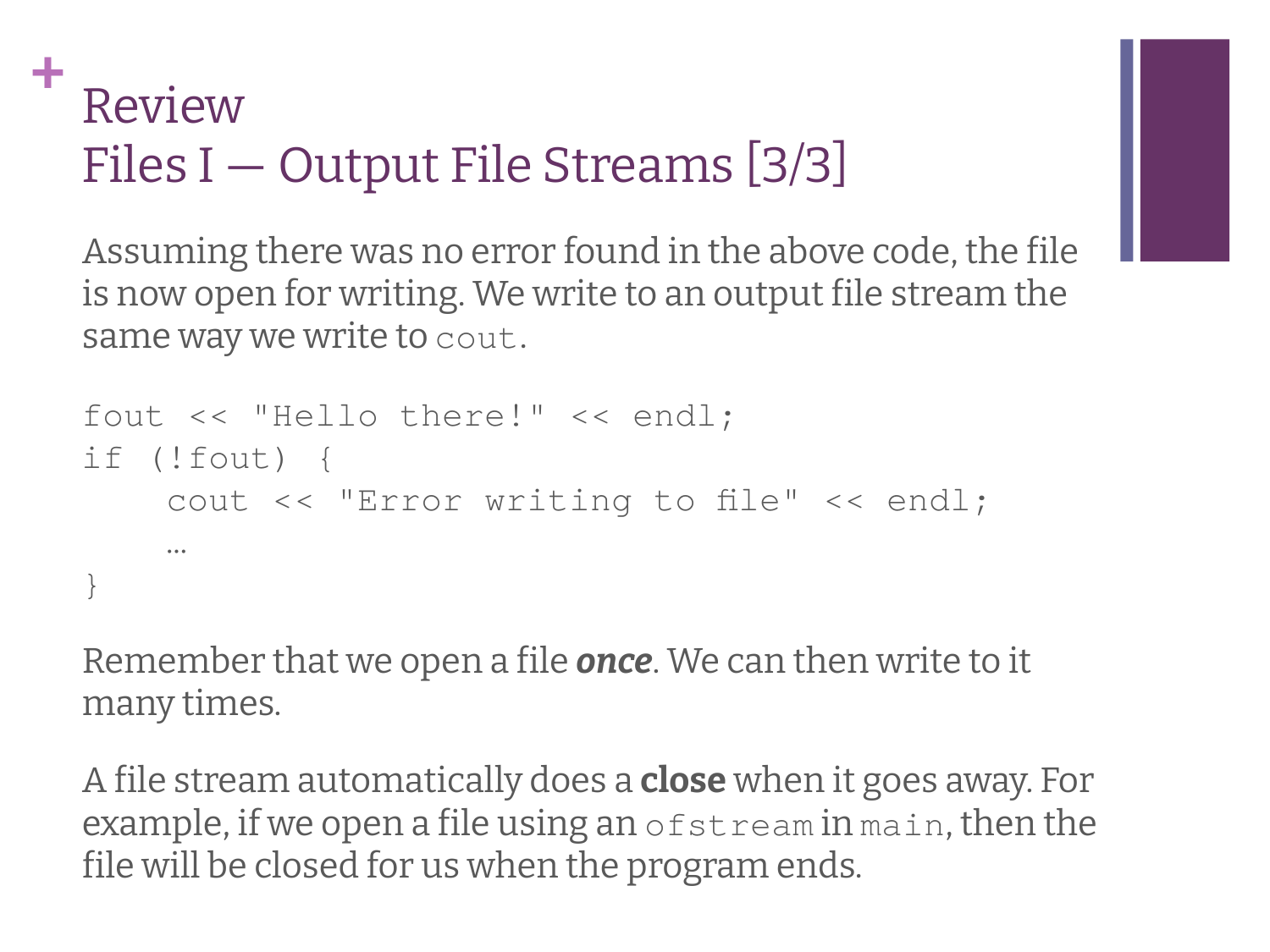

# Review Files I — Output File Streams [3/3]
Assuming there was no error found in the above code, the file is now open for writing. We write to an output file stream the same way we write to cout.
fout << "Hello there!" << endl;
if (!fout) {
    cout << "Error writing to file" << endl;
    …
}
Remember that we open a file once. We can then write to it many times.
A file stream automatically does a close when it goes away. For example, if we open a file using an ofstream in main, then the file will be closed for us when the program ends.